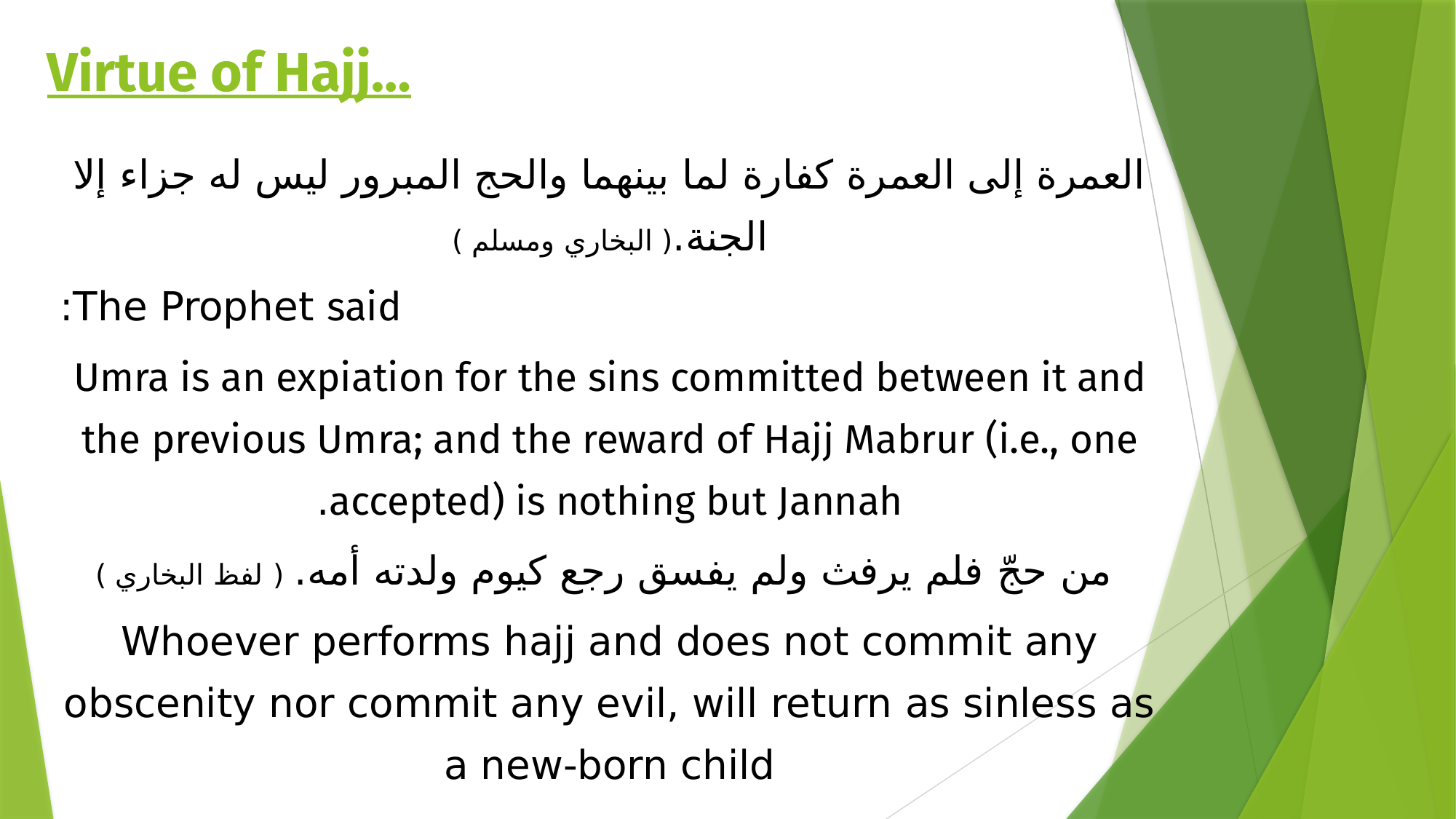

# Virtue of Hajj…
العمرة إلى العمرة كفارة لما بينهما والحج المبرور ليس له جزاء إلا الجنة.( البخاري ومسلم )
The Prophet said:
Umra is an expiation for the sins committed between it and the previous Umra; and the reward of Hajj Mabrur (i.e., one accepted) is nothing but Jannah.
 من حجّ فلم يرفث ولم يفسق رجع كيوم ولدته أمه. ( لفظ البخاري )
Whoever performs hajj and does not commit any obscenity nor commit any evil, will return as sinless as a new-born child